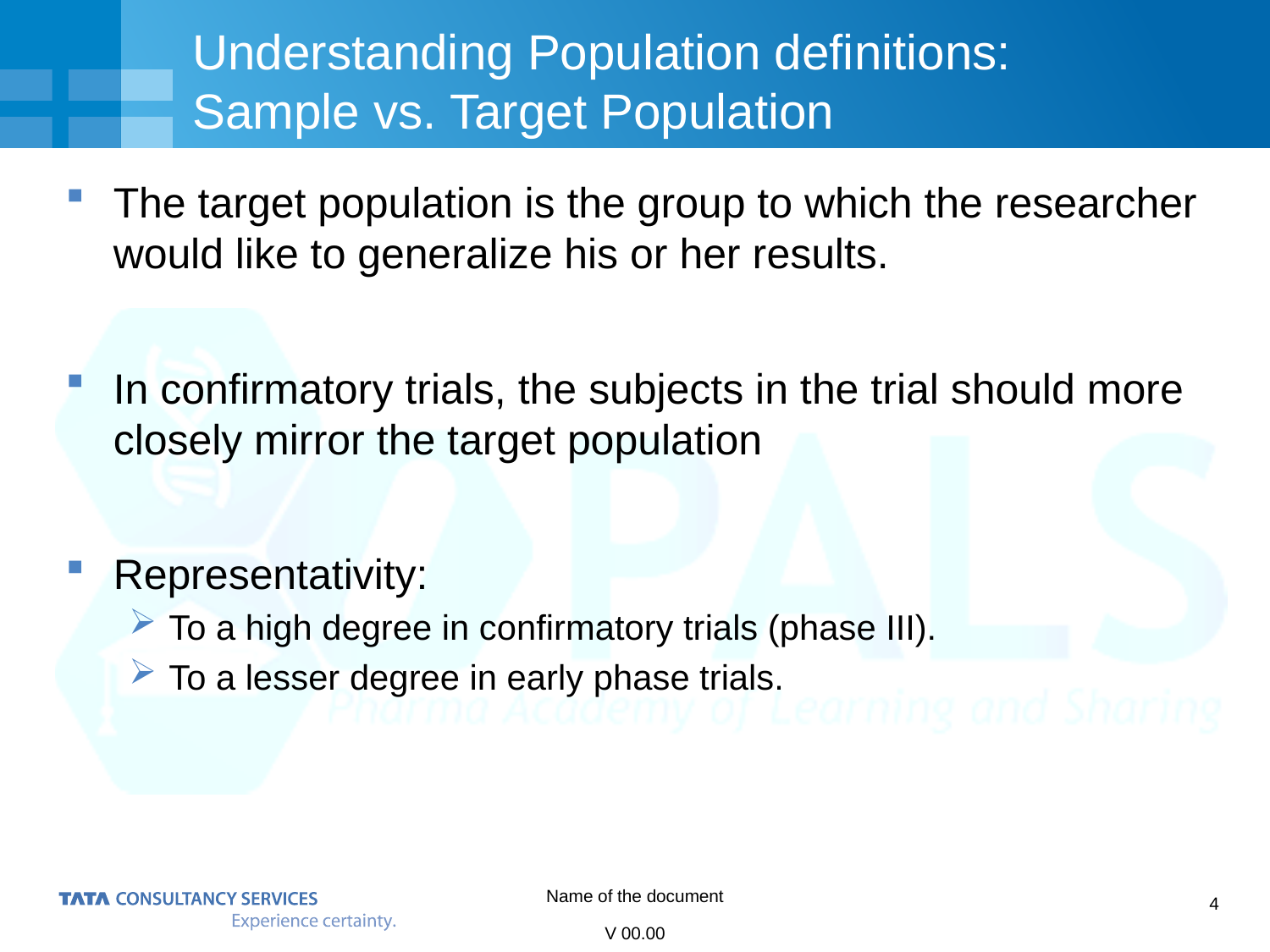

# Understanding Population definitions: Sample vs. Target Population
The target population is the group to which the researcher would like to generalize his or her results.

In confirmatory trials, the subjects in the trial should more closely mirror the target population

Representativity:
To a high degree in confirmatory trials (phase III).
To a lesser degree in early phase trials.